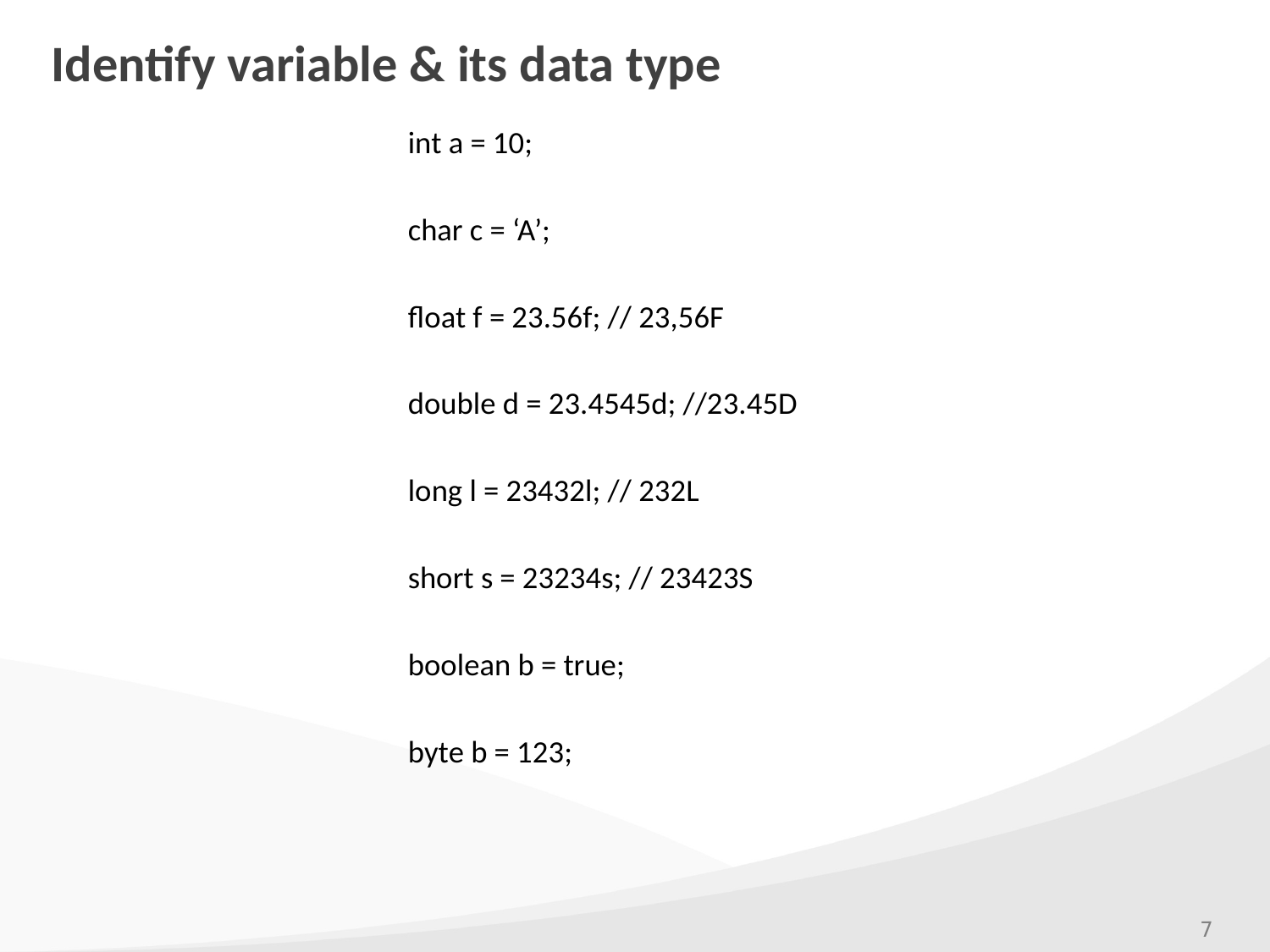

# Identify variable & its data type
int a = 10;

char c = ‘A’;

float f = 23.56f; // 23,56F

double d = 23.4545d; //23.45D

long l = 23432l; // 232L

short s = 23234s; // 23423S

boolean b = true;

byte b = 123;